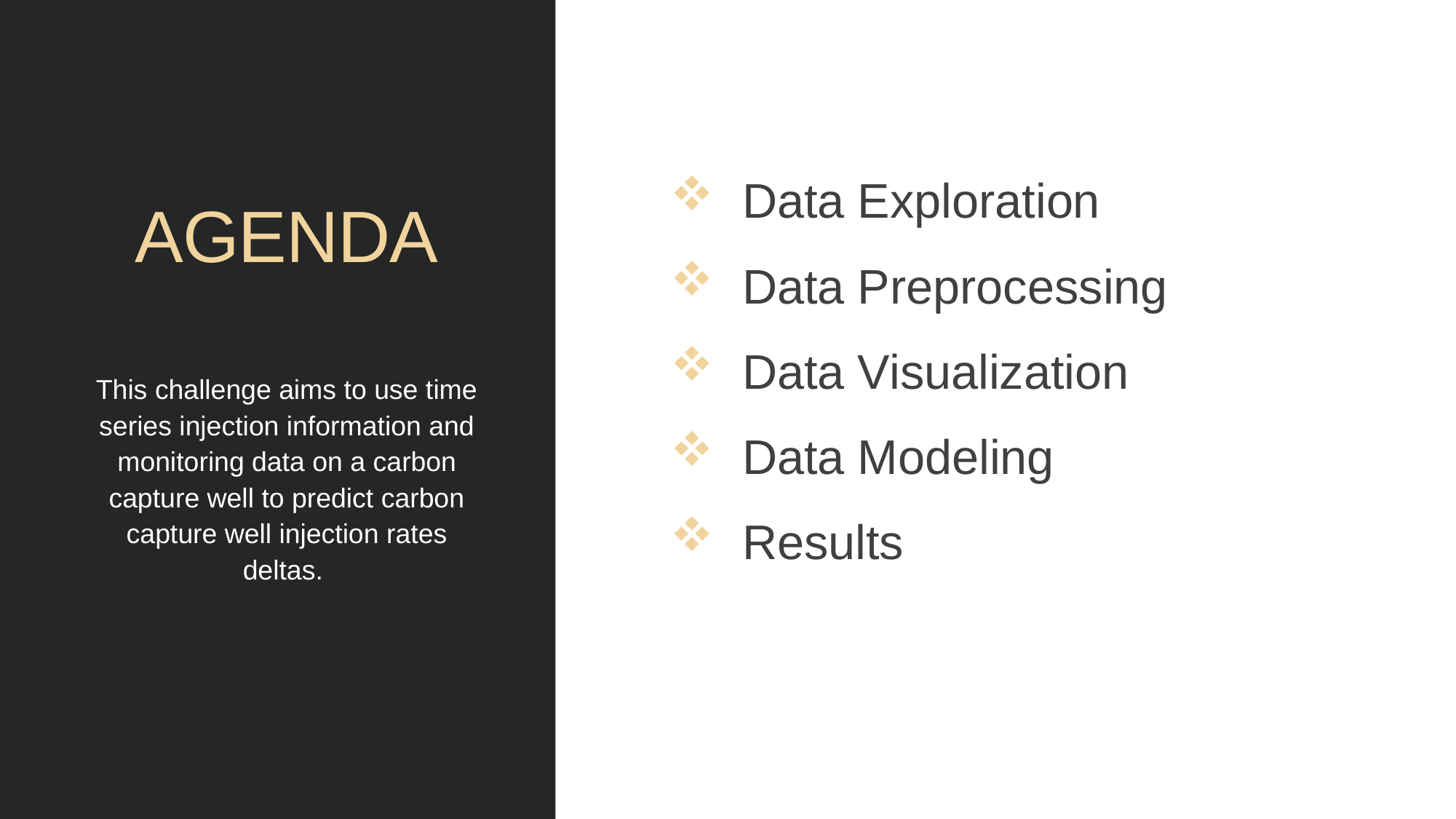

# AGENDA
  Data Exploration
  Data Preprocessing
  Data Visualization
  Data Modeling
  Results

This challenge aims to use time series injection information and monitoring data on a carbon capture well to predict carbon capture well injection rates deltas.